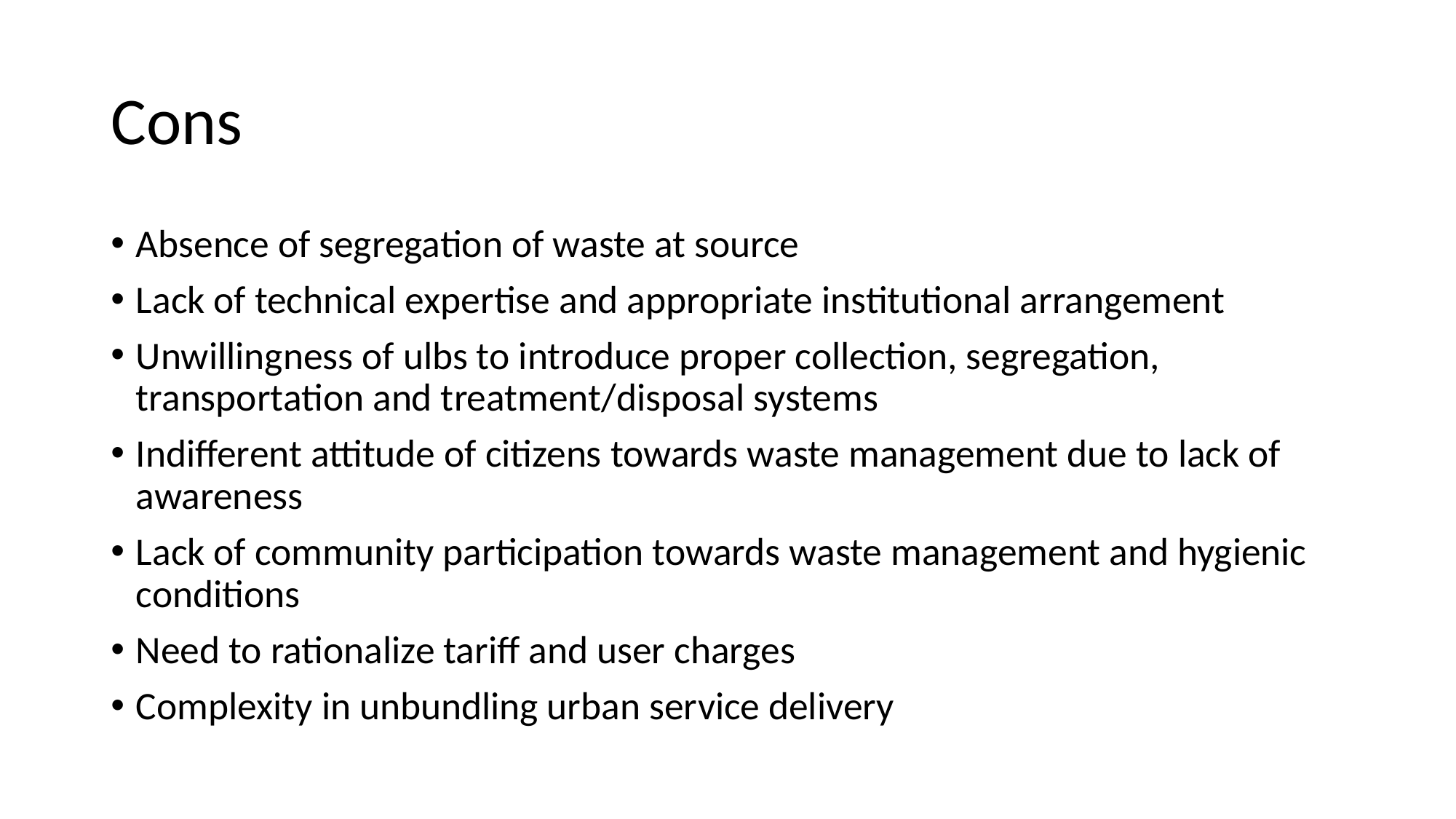

# Cons
Absence of segregation of waste at source
Lack of technical expertise and appropriate institutional arrangement
Unwillingness of ulbs to introduce proper collection, segregation, transportation and treatment/disposal systems
Indifferent attitude of citizens towards waste management due to lack of awareness
Lack of community participation towards waste management and hygienic conditions
Need to rationalize tariff and user charges
Complexity in unbundling urban service delivery